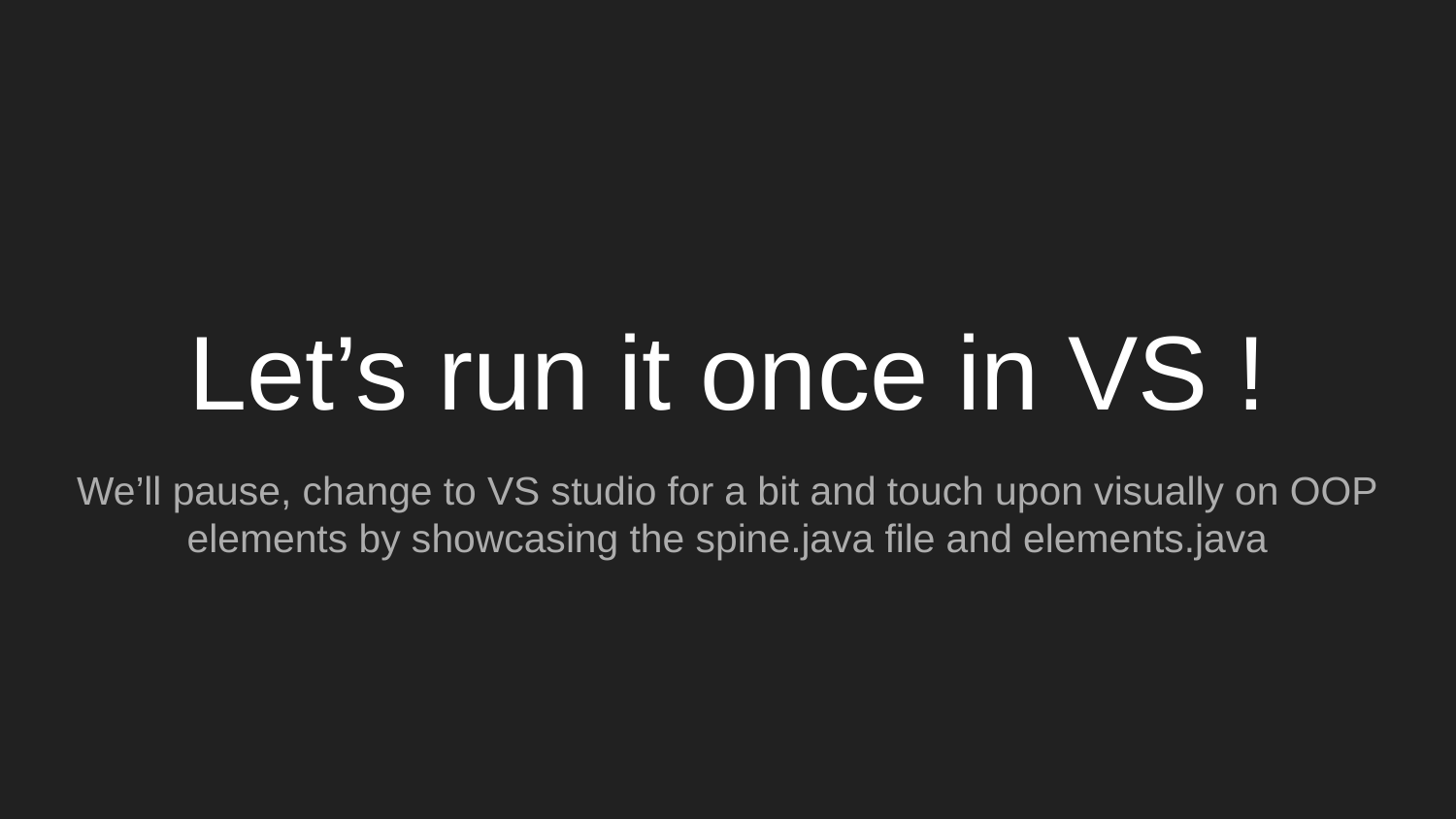

# Let’s run it once in VS !
We’ll pause, change to VS studio for a bit and touch upon visually on OOP elements by showcasing the spine.java file and elements.java